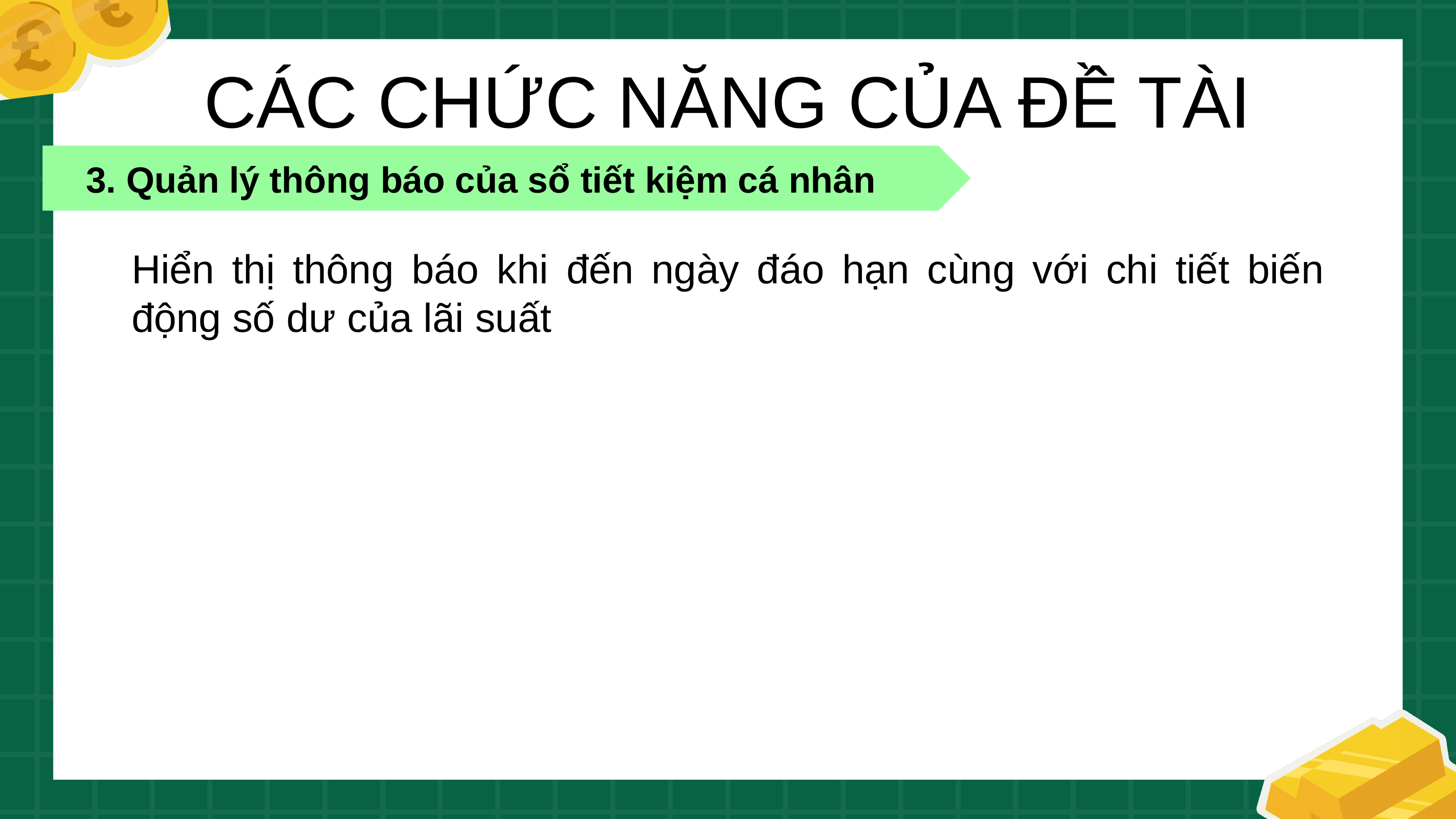

CÁC CHỨC NĂNG CỦA ĐỀ TÀI
3. Quản lý thông báo của sổ tiết kiệm cá nhân
Hiển thị thông báo khi đến ngày đáo hạn cùng với chi tiết biến động số dư của lãi suất

3